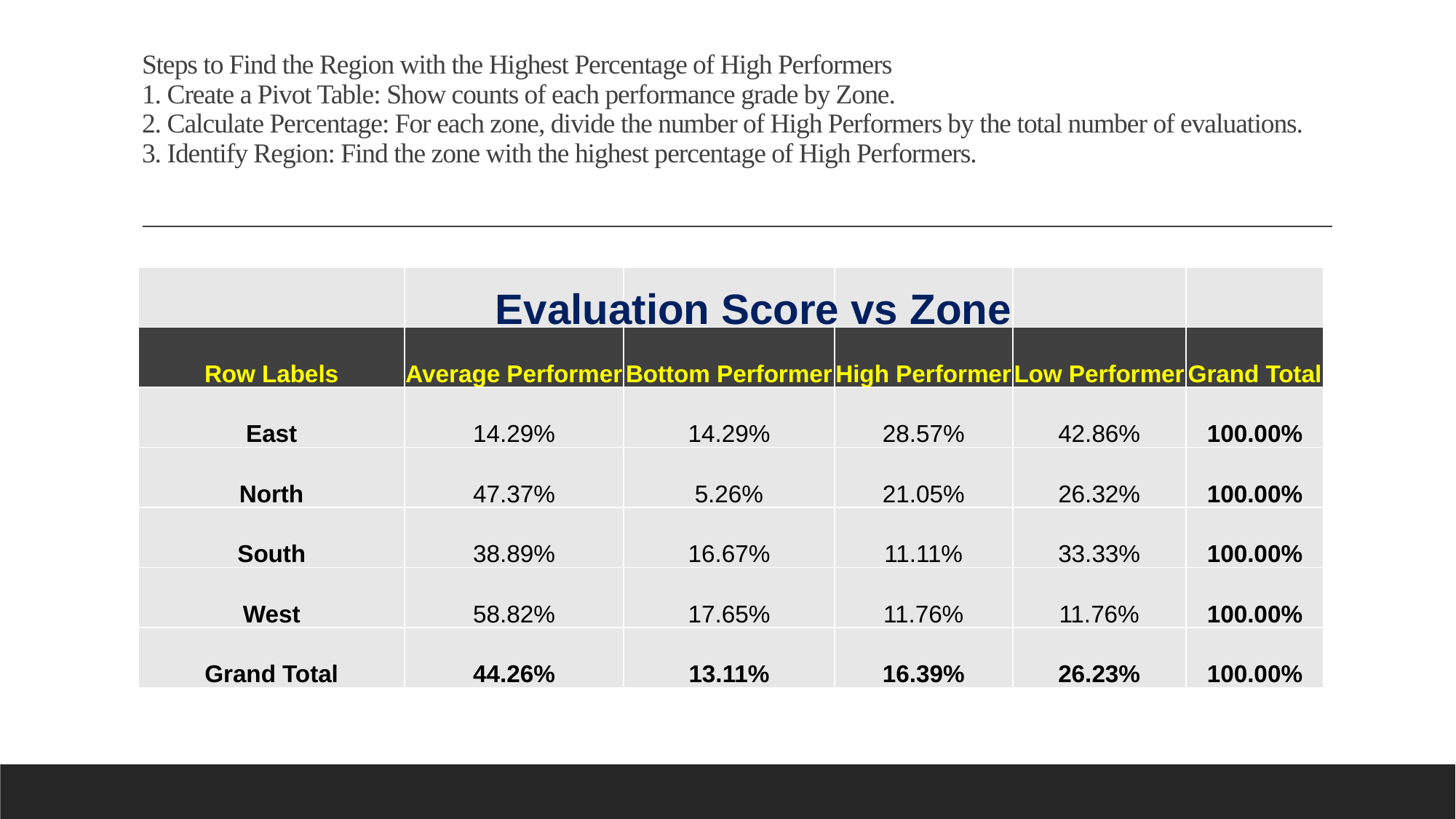

# Steps to Find the Region with the Highest Percentage of High Performers 1. Create a Pivot Table: Show counts of each performance grade by Zone. 2. Calculate Percentage: For each zone, divide the number of High Performers by the total number of evaluations. 3. Identify Region: Find the zone with the highest percentage of High Performers.
|  |  |  |  |  |  |
| --- | --- | --- | --- | --- | --- |
| Row Labels | Average Performer | Bottom Performer | High Performer | Low Performer | Grand Total |
| East | 14.29% | 14.29% | 28.57% | 42.86% | 100.00% |
| North | 47.37% | 5.26% | 21.05% | 26.32% | 100.00% |
| South | 38.89% | 16.67% | 11.11% | 33.33% | 100.00% |
| West | 58.82% | 17.65% | 11.76% | 11.76% | 100.00% |
| Grand Total | 44.26% | 13.11% | 16.39% | 26.23% | 100.00% |
Evaluation Score vs Zone